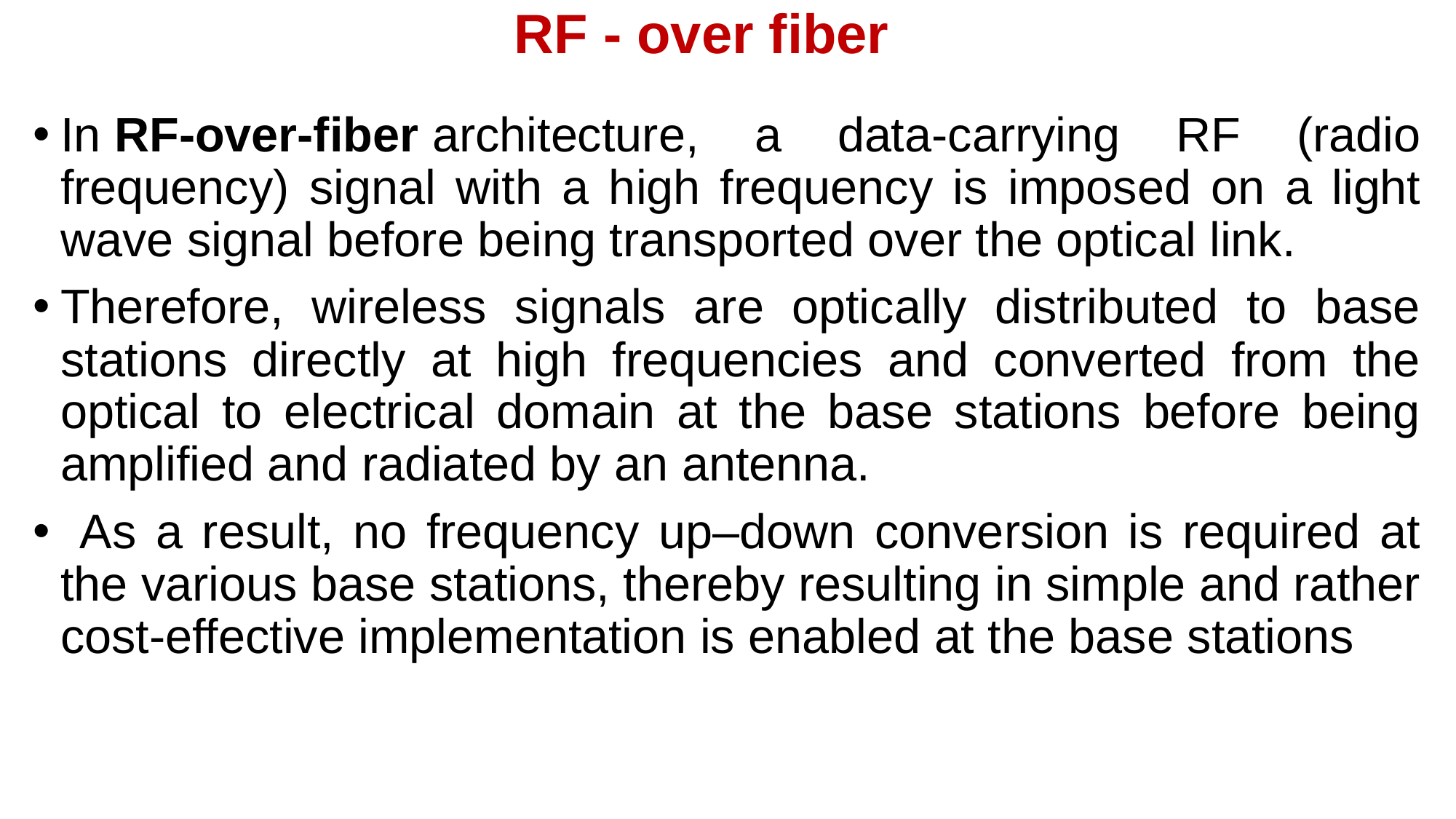

# RF - over fiber
In RF-over-fiber architecture, a data-carrying RF (radio frequency) signal with a high frequency is imposed on a light wave signal before being transported over the optical link.
Therefore, wireless signals are optically distributed to base stations directly at high frequencies and converted from the optical to electrical domain at the base stations before being amplified and radiated by an antenna.
 As a result, no frequency up–down conversion is required at the various base stations, thereby resulting in simple and rather cost-effective implementation is enabled at the base stations